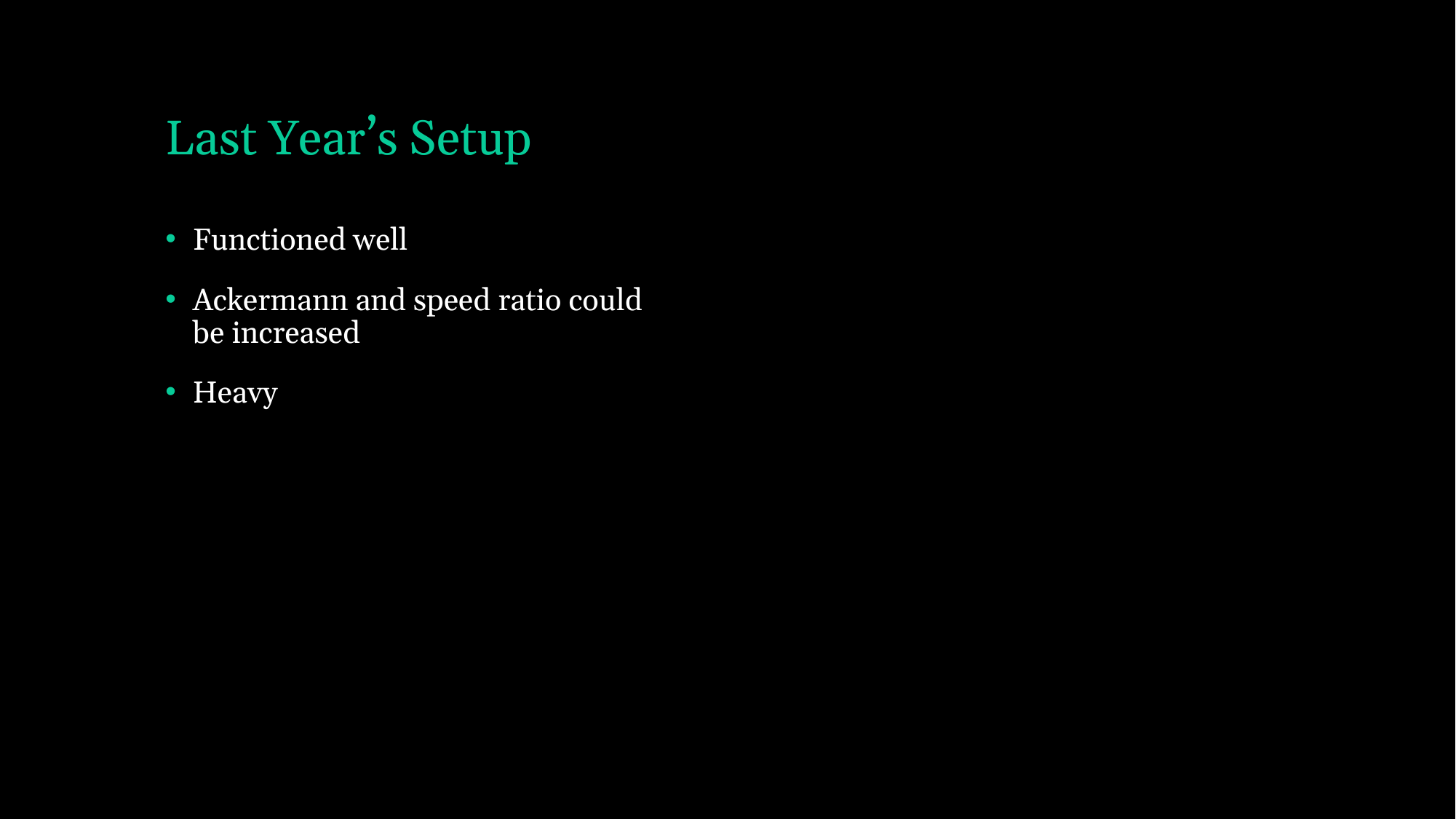

# Last Year’s Setup
Functioned well
Ackermann and speed ratio could be increased
Heavy